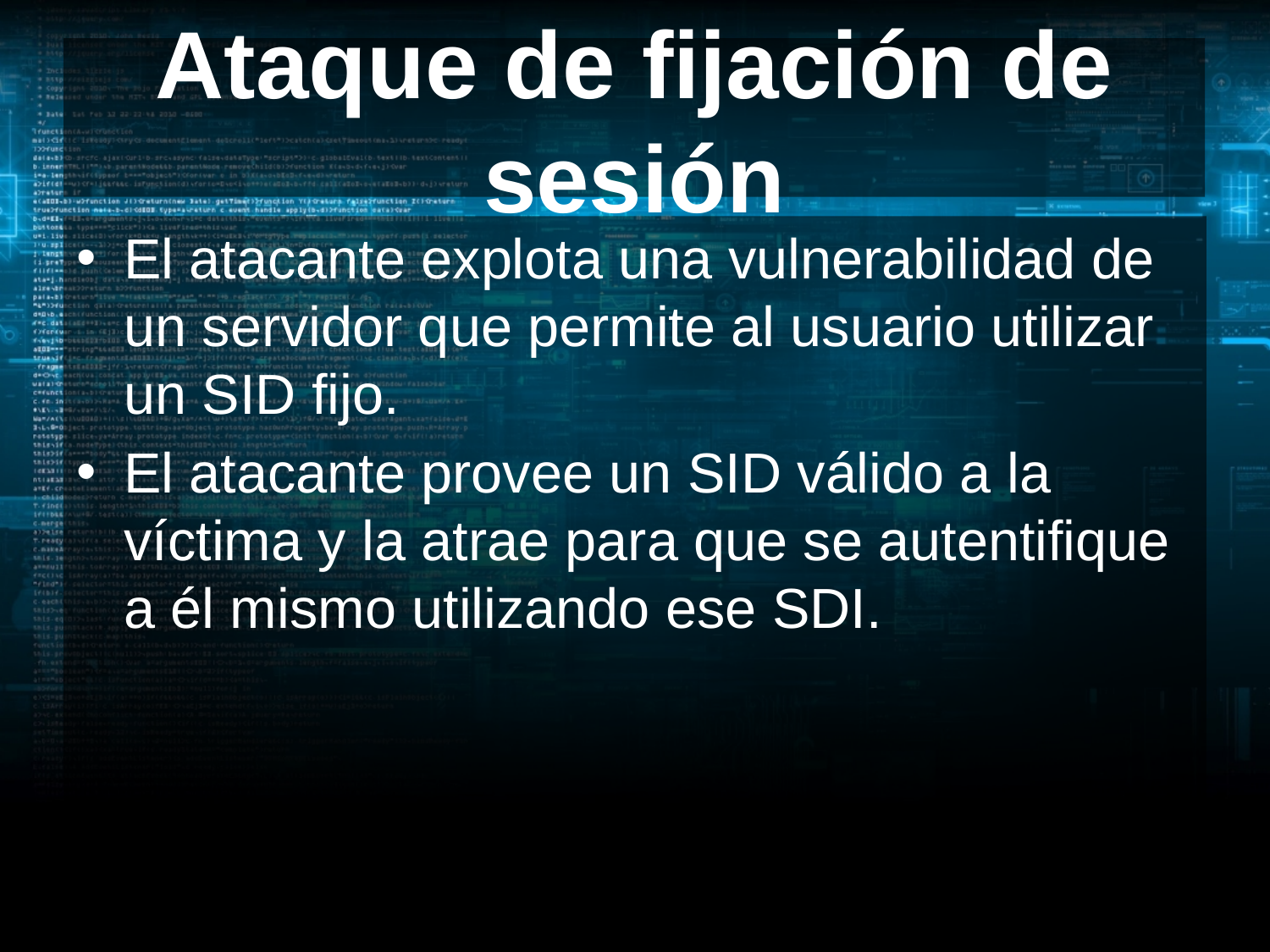

# Ataque de fijación de sesión
El atacante explota una vulnerabilidad de un servidor que permite al usuario utilizar un SID fijo.
El atacante provee un SID válido a la víctima y la atrae para que se autentifique a él mismo utilizando ese SDI.